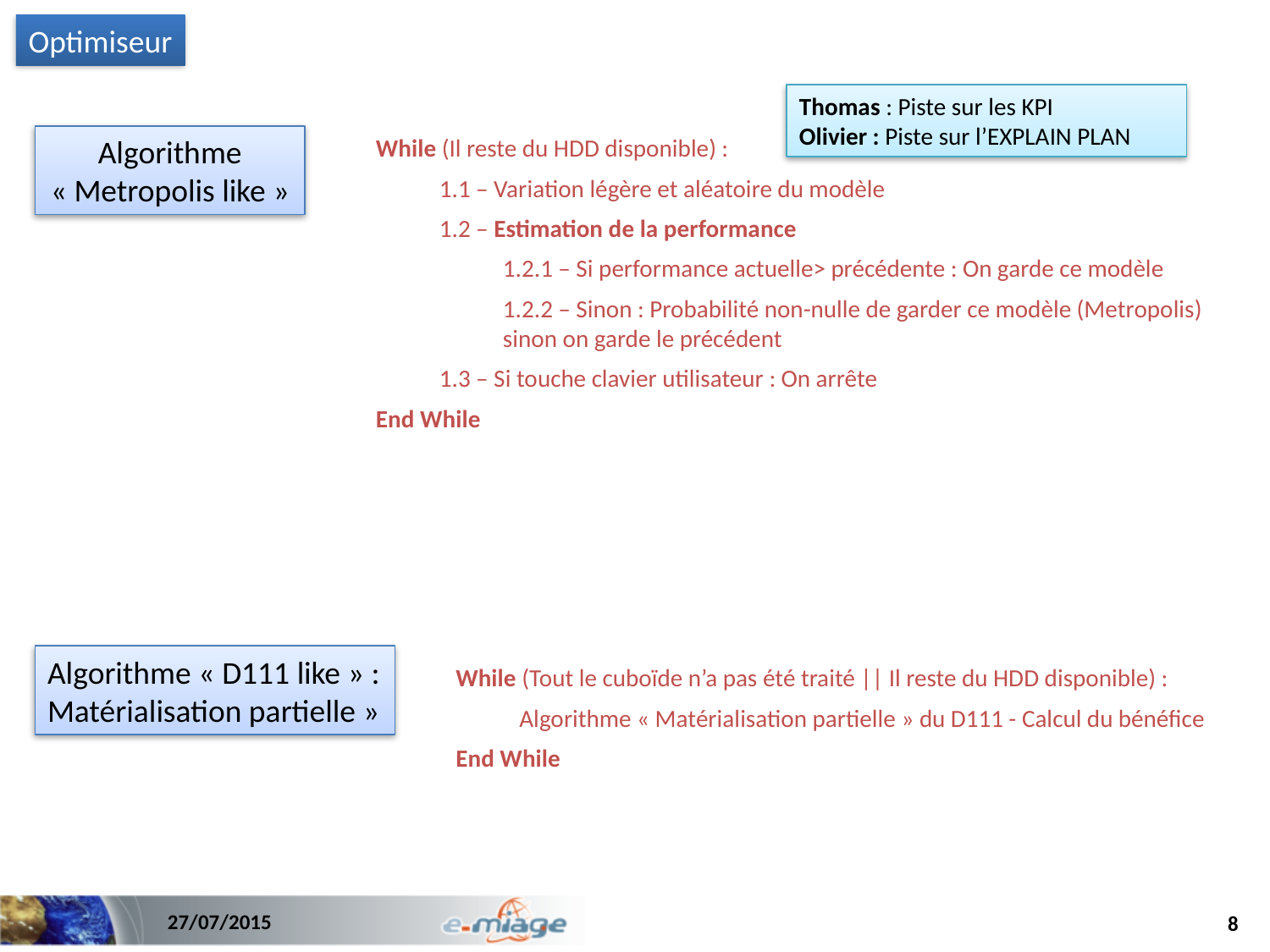

Optimiseur
Thomas : Piste sur les KPI
Olivier : Piste sur l’EXPLAIN PLAN
Algorithme « Metropolis like »
While (Il reste du HDD disponible) :
1.1 – Variation légère et aléatoire du modèle
1.2 – Estimation de la performance
1.2.1 – Si performance actuelle> précédente : On garde ce modèle
1.2.2 – Sinon : Probabilité non-nulle de garder ce modèle (Metropolis) sinon on garde le précédent
1.3 – Si touche clavier utilisateur : On arrête
End While
Algorithme « D111 like » : Matérialisation partielle »
While (Tout le cuboïde n’a pas été traité || Il reste du HDD disponible) :
Algorithme « Matérialisation partielle » du D111 - Calcul du bénéfice
End While